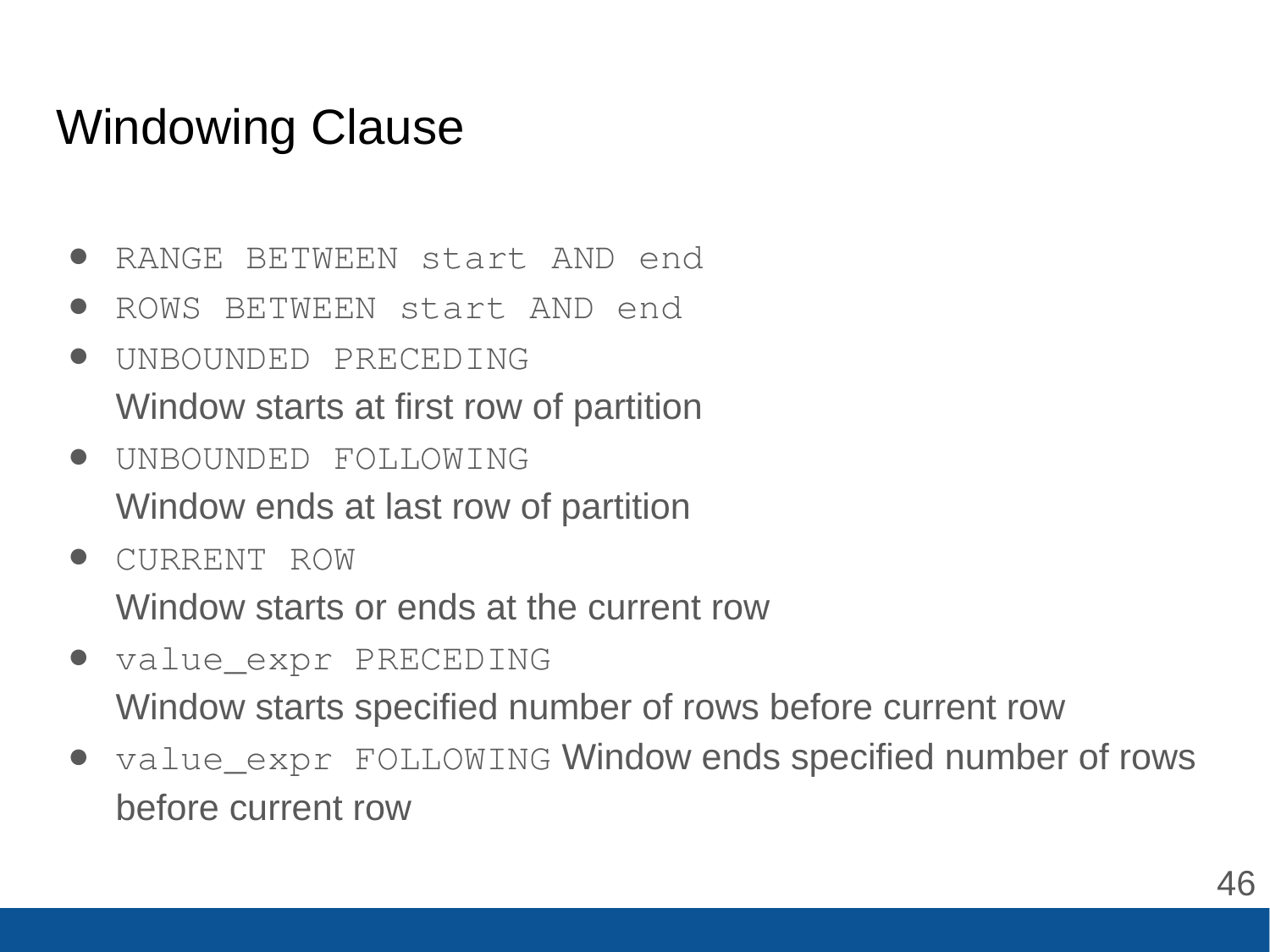

# Windowing Clause
RANGE BETWEEN start AND end
ROWS BETWEEN start AND end
UNBOUNDED PRECEDING
Window starts at first row of partition
UNBOUNDED FOLLOWING
Window ends at last row of partition
CURRENT ROW
Window starts or ends at the current row
value_expr PRECEDING
Window starts specified number of rows before current row
value_expr FOLLOWING Window ends specified number of rows before current row
46